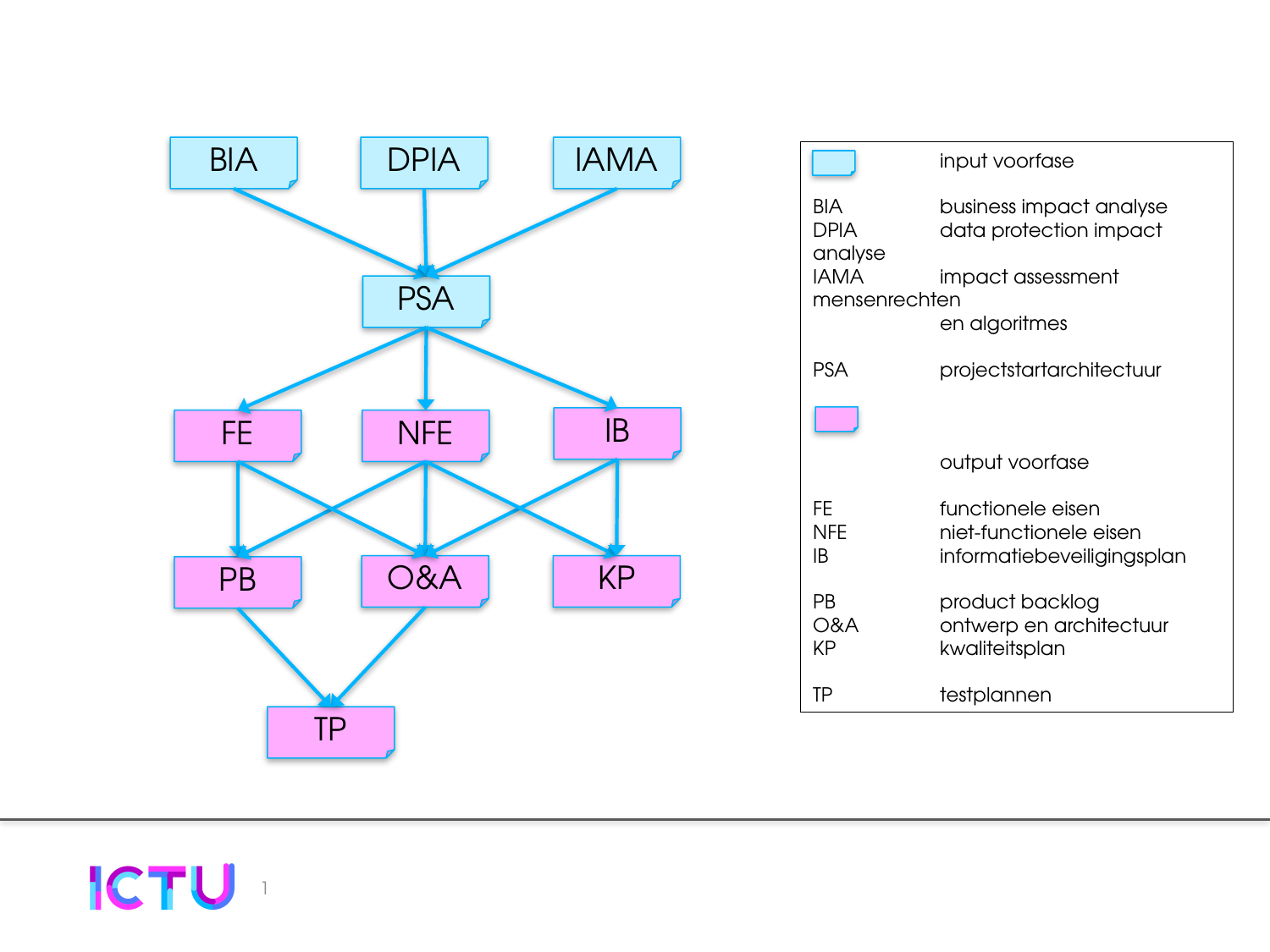

BIA
DPIA
IAMA
	input voorfase

BIA	business impact analyse
DPIA	data protection impact analyse
IAMA	impact assessment mensenrechten
	en algoritmes

PSA 	projectstartarchitectuur

	output voorfase

FE	functionele eisen
NFE	niet-functionele eisen
IB	informatiebeveiligingsplan

PB	product backlog
O&A	ontwerp en architectuur
KP	kwaliteitsplan

TP	testplannen

PSA

IB
FE
NFE
O&A
KP
PB
TP
1